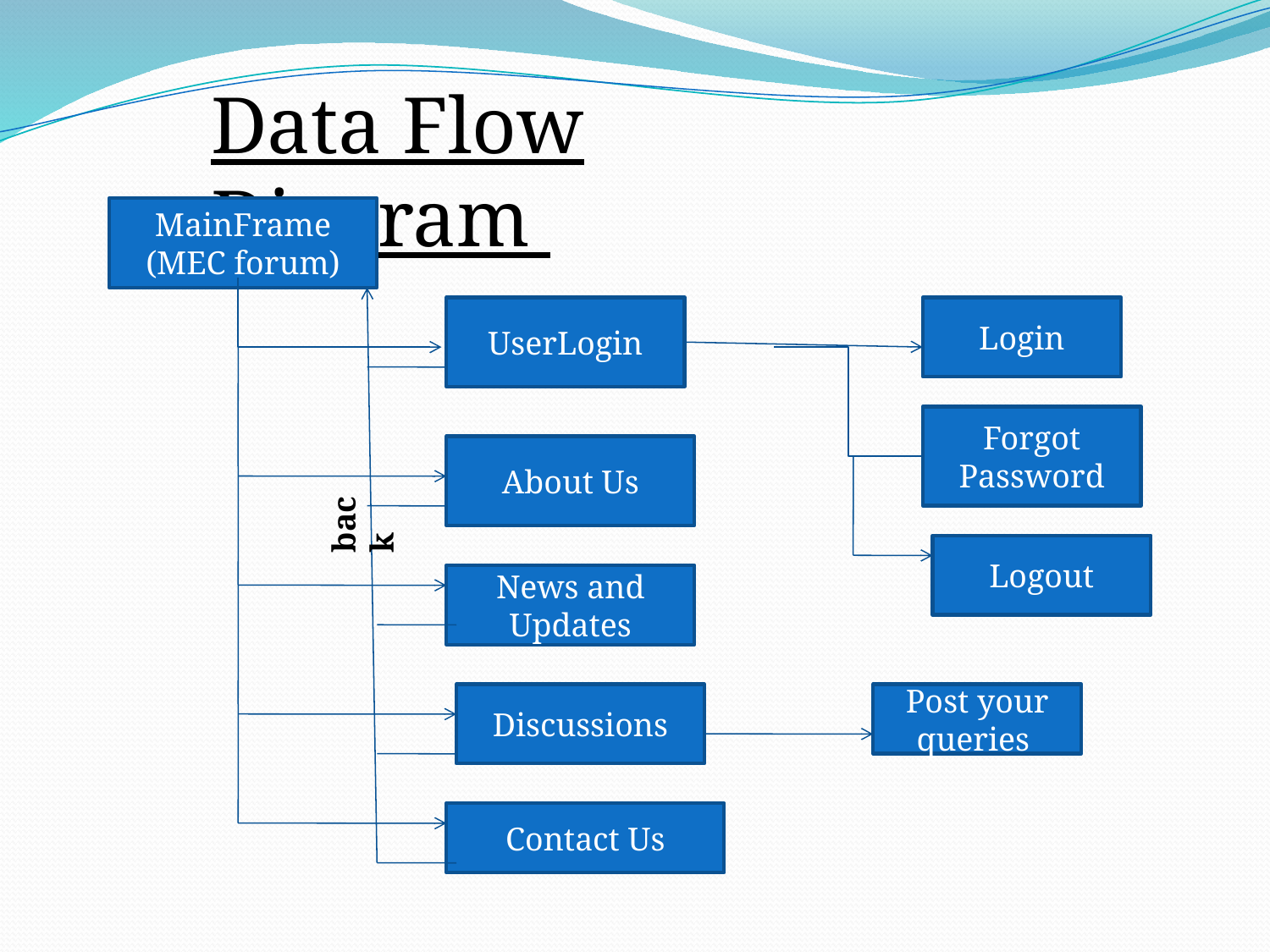

Data Flow Diagram
MainFrame
(MEC forum)
UserLogin
Login
Forgot Password
About Us
back
Logout
News and Updates
Discussions
Post your queries
Contact Us